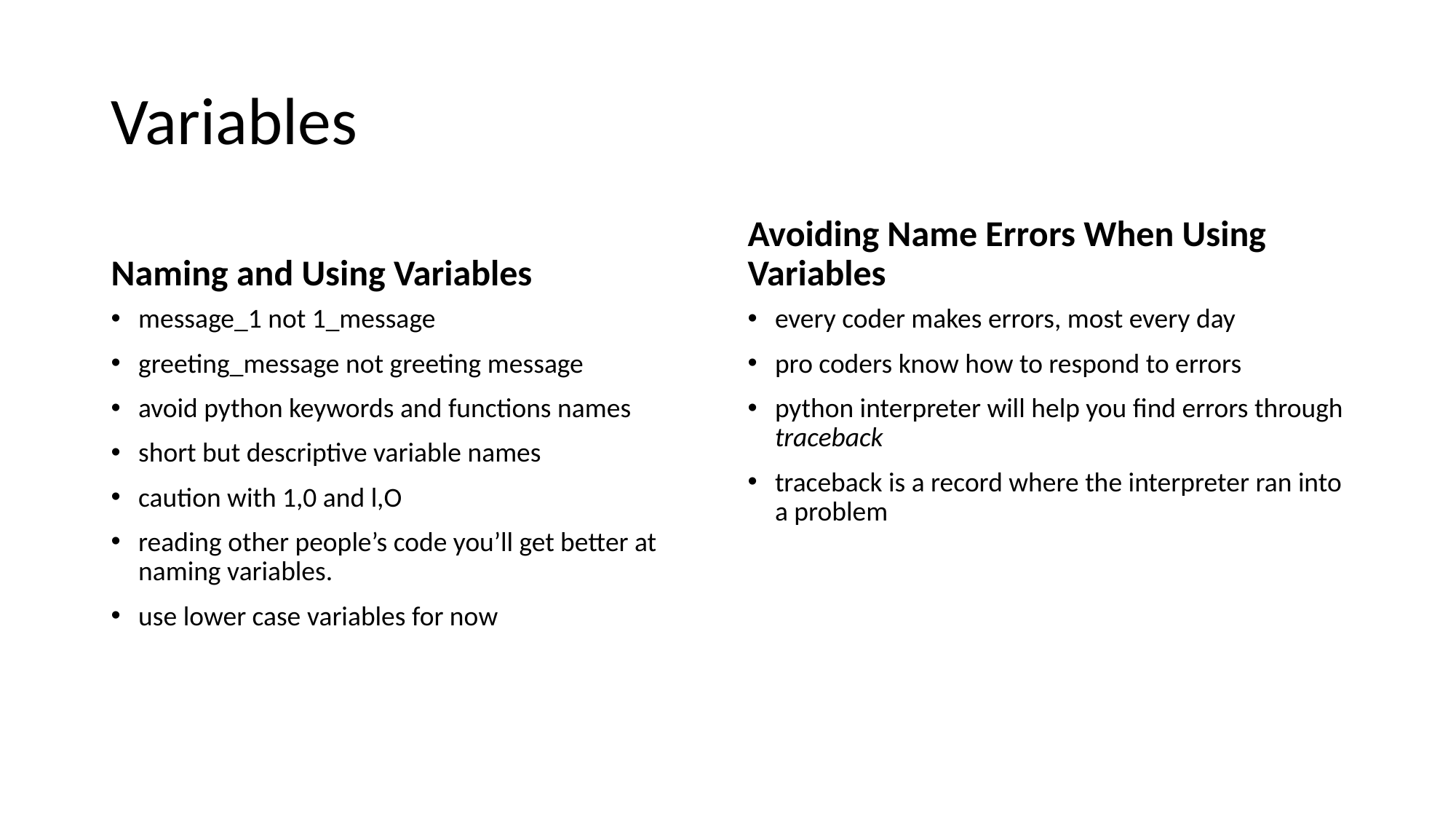

# Variables
Naming and Using Variables
Avoiding Name Errors When Using Variables
message_1 not 1_message
greeting_message not greeting message
avoid python keywords and functions names
short but descriptive variable names
caution with 1,0 and l,O
reading other people’s code you’ll get better at naming variables.
use lower case variables for now
every coder makes errors, most every day
pro coders know how to respond to errors
python interpreter will help you find errors through traceback
traceback is a record where the interpreter ran into a problem